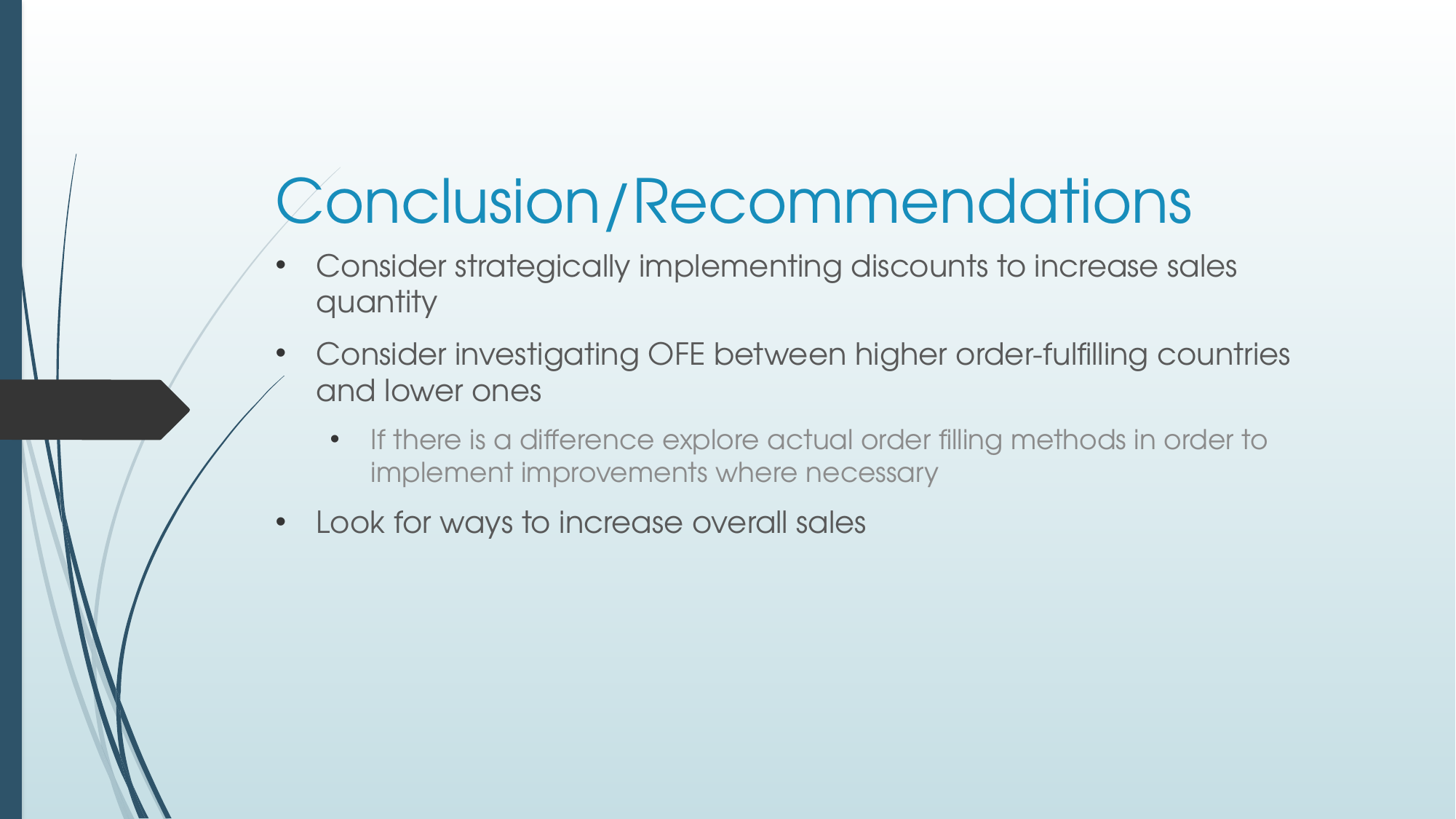

# Conclusion/Recommendations
Consider strategically implementing discounts to increase sales quantity
Consider investigating OFE between higher order-fulfilling countries and lower ones
If there is a difference explore actual order filling methods in order to implement improvements where necessary
Look for ways to increase overall sales